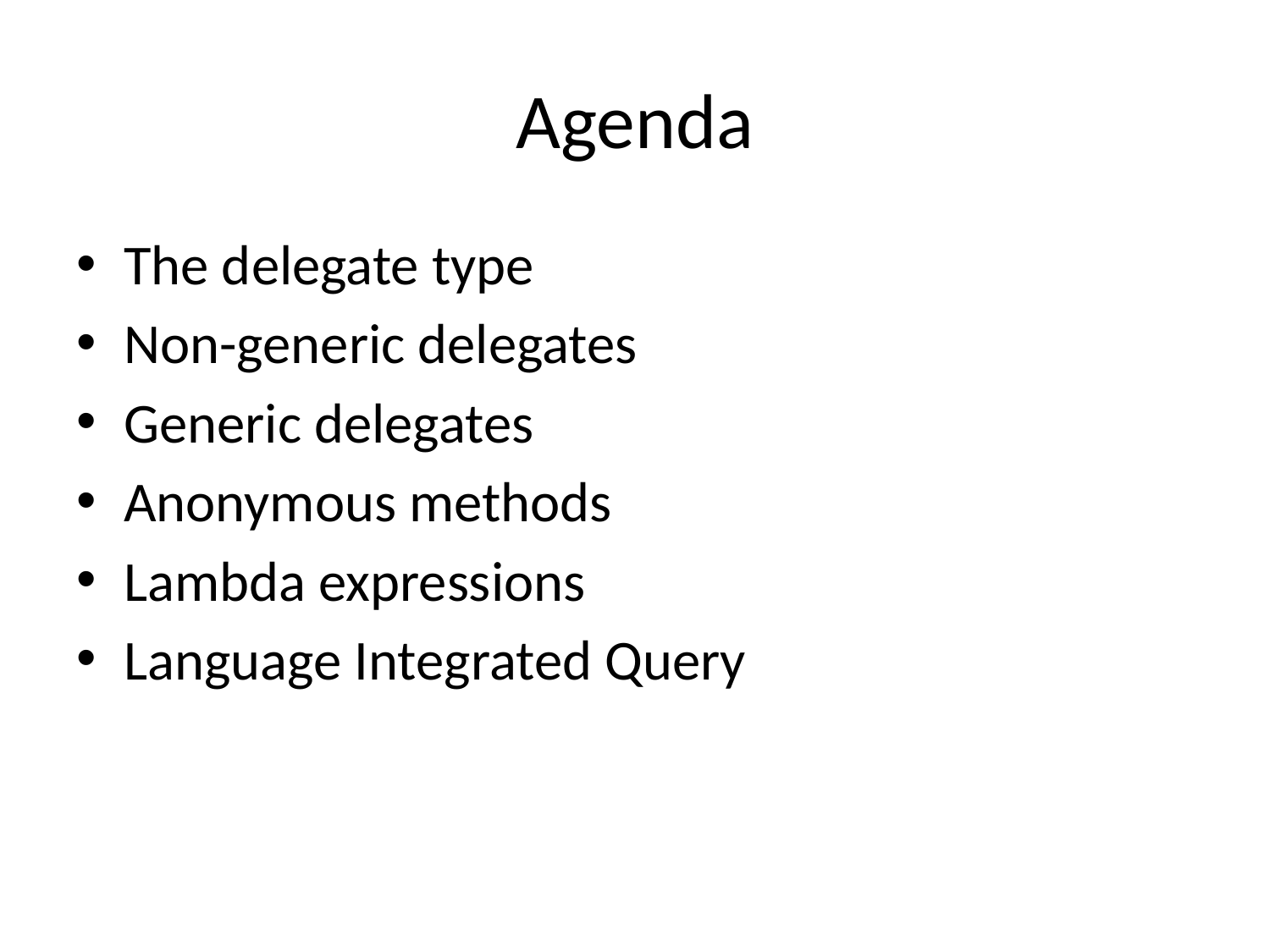

# Agenda
The delegate type
Non-generic delegates
Generic delegates
Anonymous methods
Lambda expressions
Language Integrated Query